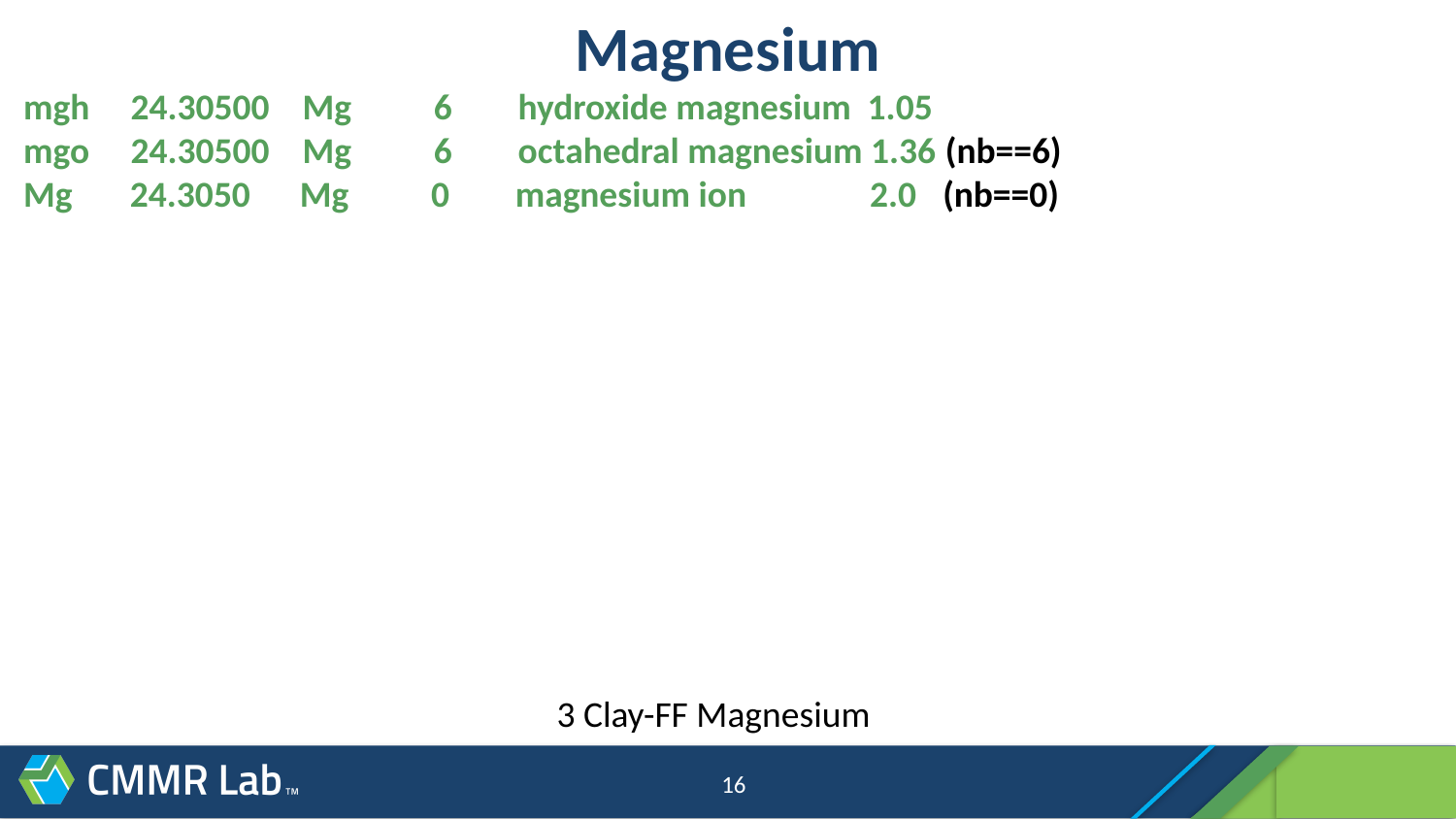

# Magnesium
mgh     24.30500    Mg          6        hydroxide magnesium  1.05
mgo     24.30500    Mg          6        octahedral magnesium 1.36 (nb==6)
Mg       24.3050      Mg          0        magnesium ion               2.0   (nb==0)
3 Clay-FF Magnesium
16